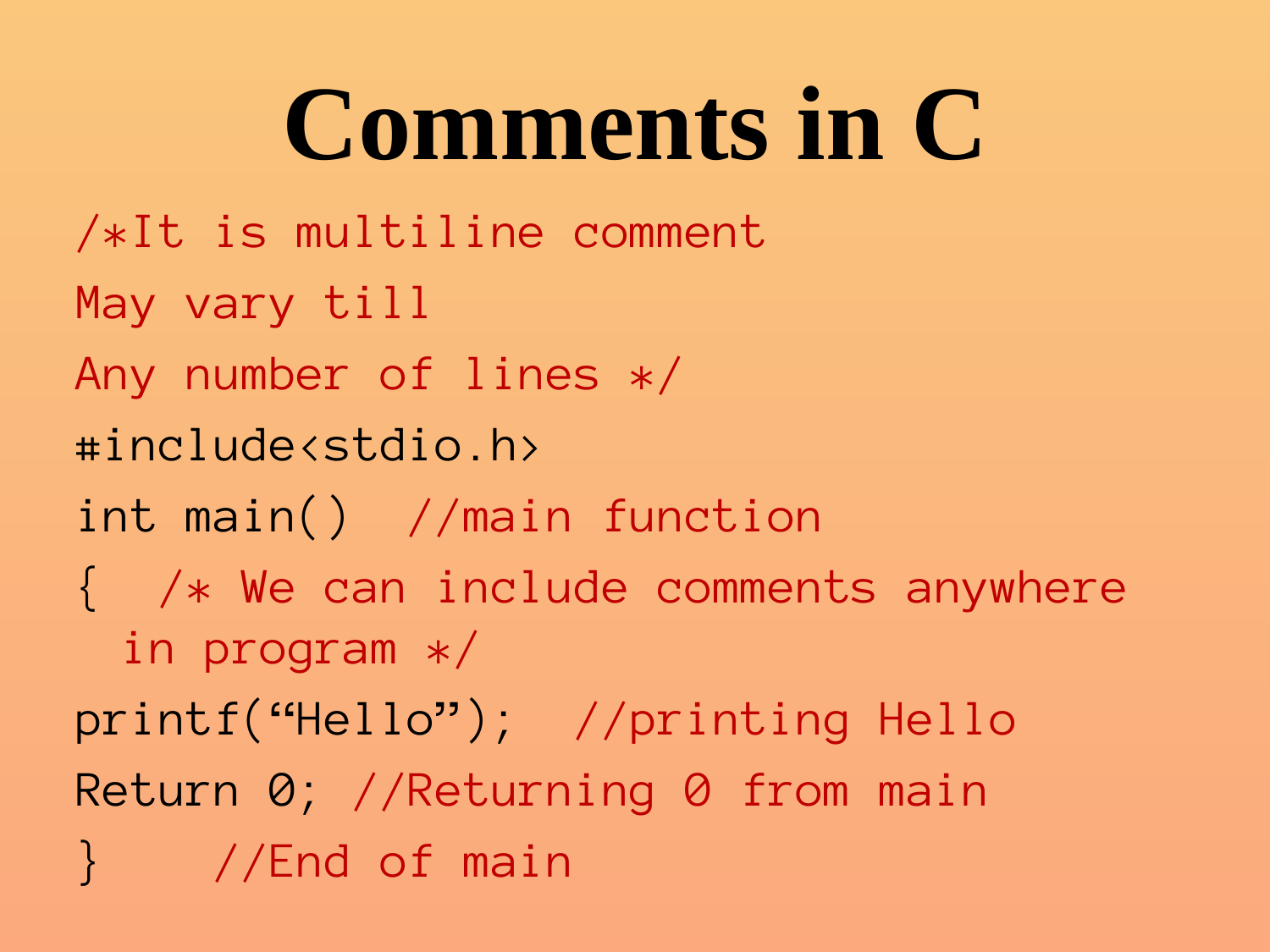

# Comments in C
/*It is multiline comment
May vary till
Any number of lines */
#include<stdio.h>
int main()  //main function
{  /* We can include comments anywhere in program */
printf(“Hello”);  //printing Hello
Return 0; //Returning 0 from main
}    //End of main